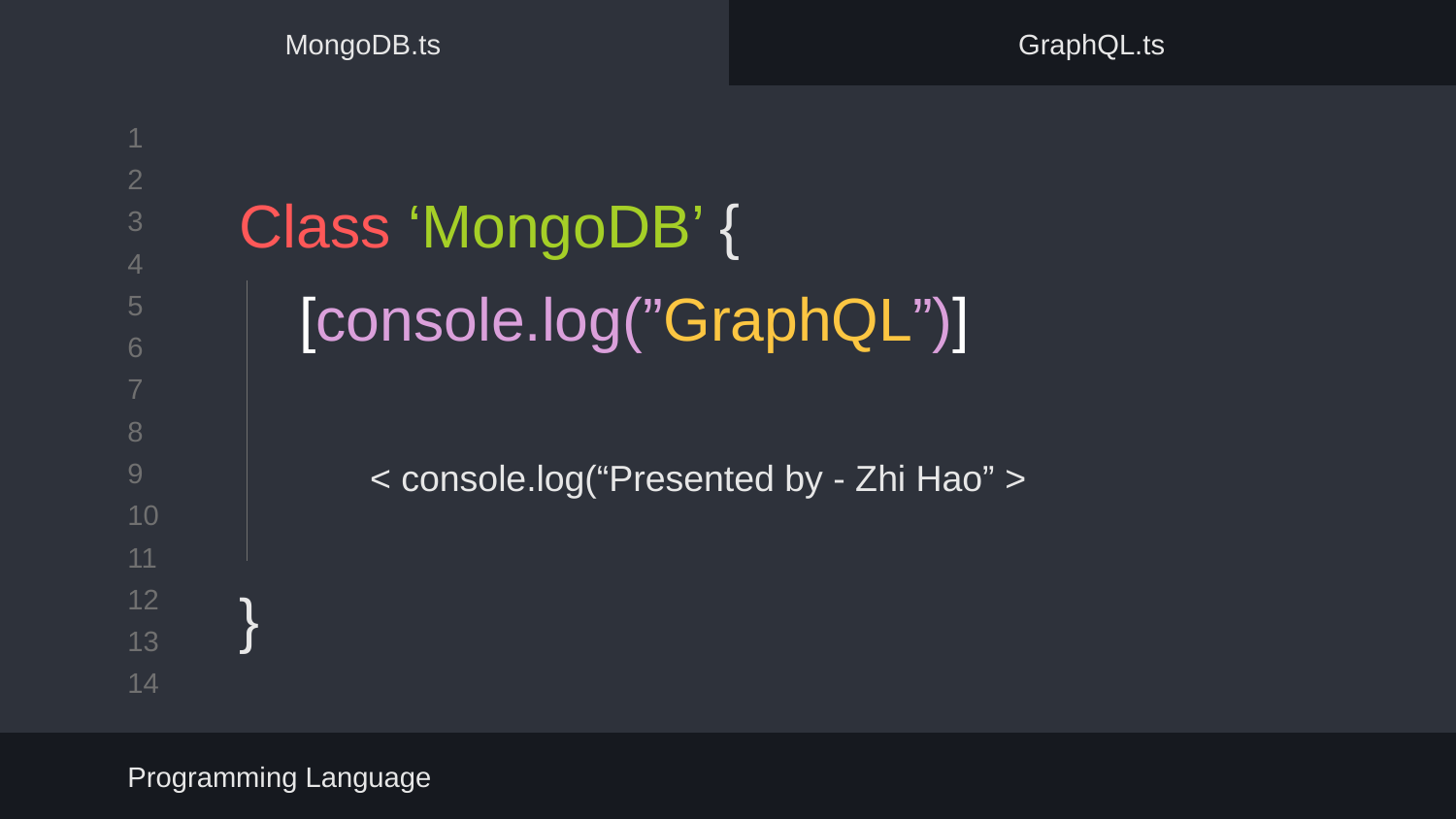

MongoDB.ts
GraphQL.ts
# Class ‘MongoDB’ {
}
[console.log(”GraphQL”)]
< console.log(“Presented by - Zhi Hao” >
Programming Language